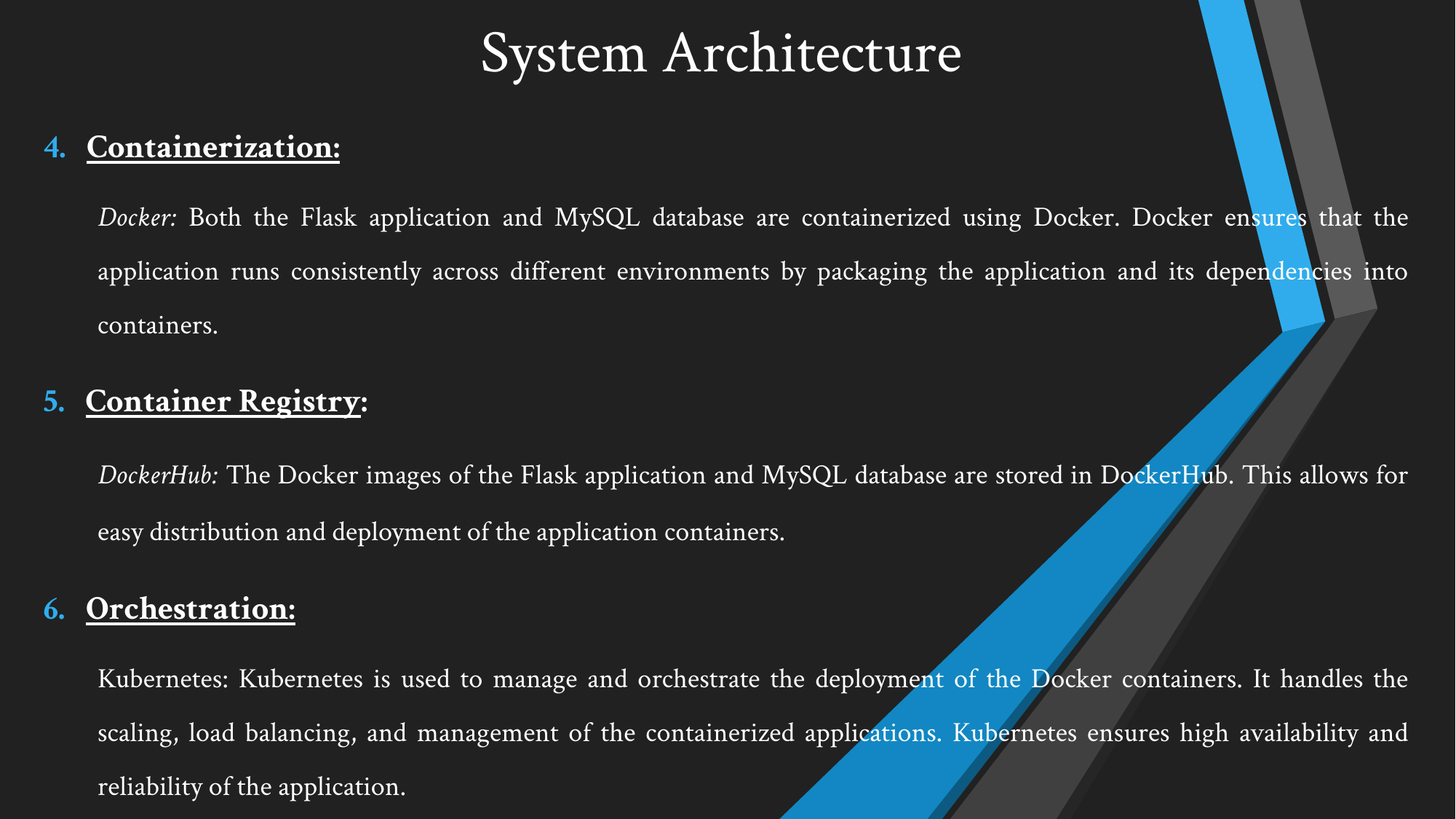

# System Architecture
4.   Containerization:
Docker: Both the Flask application and MySQL database are containerized using Docker. Docker ensures that the application runs consistently across different environments by packaging the application and its dependencies into containers.
5.   Container Registry:
DockerHub: The Docker images of the Flask application and MySQL database are stored in DockerHub. This allows for easy distribution and deployment of the application containers.
6.   Orchestration:
Kubernetes: Kubernetes is used to manage and orchestrate the deployment of the Docker containers. It handles the scaling, load balancing, and management of the containerized applications. Kubernetes ensures high availability and reliability of the application.